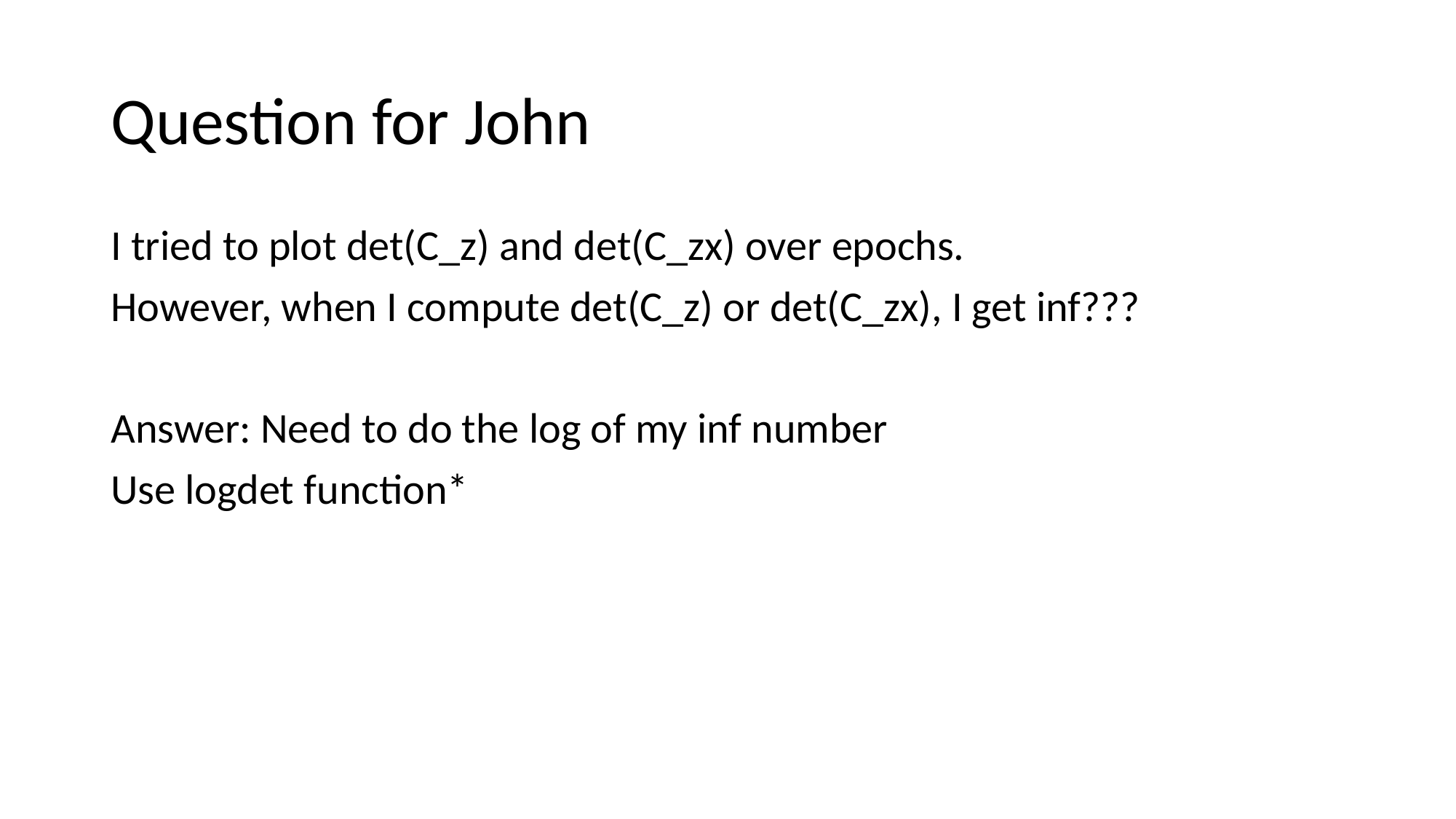

# Question for John
I tried to plot det(C_z) and det(C_zx) over epochs.
However, when I compute det(C_z) or det(C_zx), I get inf???

Answer: Need to do the log of my inf number
Use logdet function*